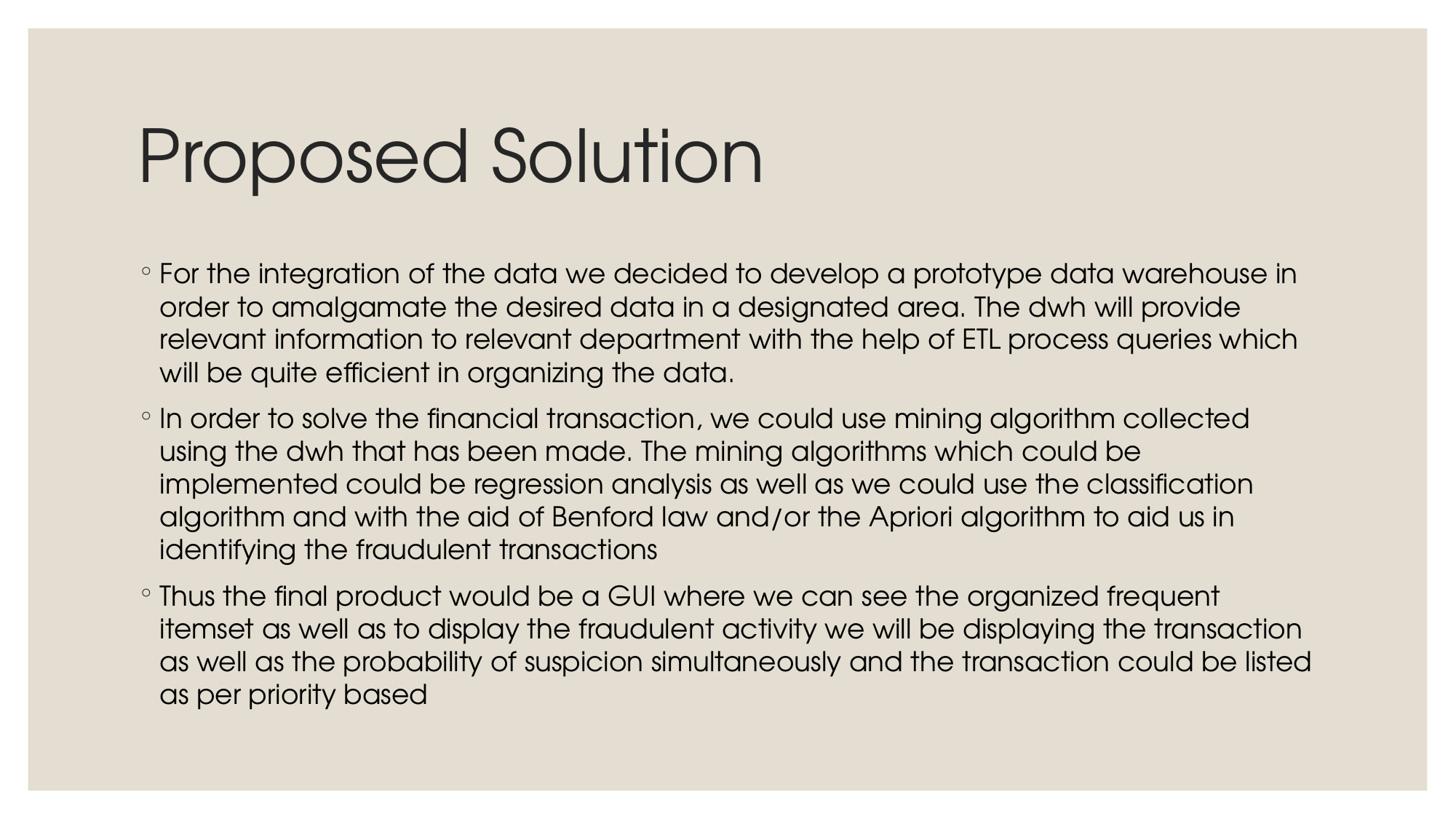

# Proposed Solution
For the integration of the data we decided to develop a prototype data warehouse in order to amalgamate the desired data in a designated area. The dwh will provide relevant information to relevant department with the help of ETL process queries which will be quite efficient in organizing the data.
In order to solve the financial transaction, we could use mining algorithm collected using the dwh that has been made. The mining algorithms which could be implemented could be regression analysis as well as we could use the classification algorithm and with the aid of Benford law and/or the Apriori algorithm to aid us in identifying the fraudulent transactions
Thus the final product would be a GUI where we can see the organized frequent itemset as well as to display the fraudulent activity we will be displaying the transaction as well as the probability of suspicion simultaneously and the transaction could be listed as per priority based